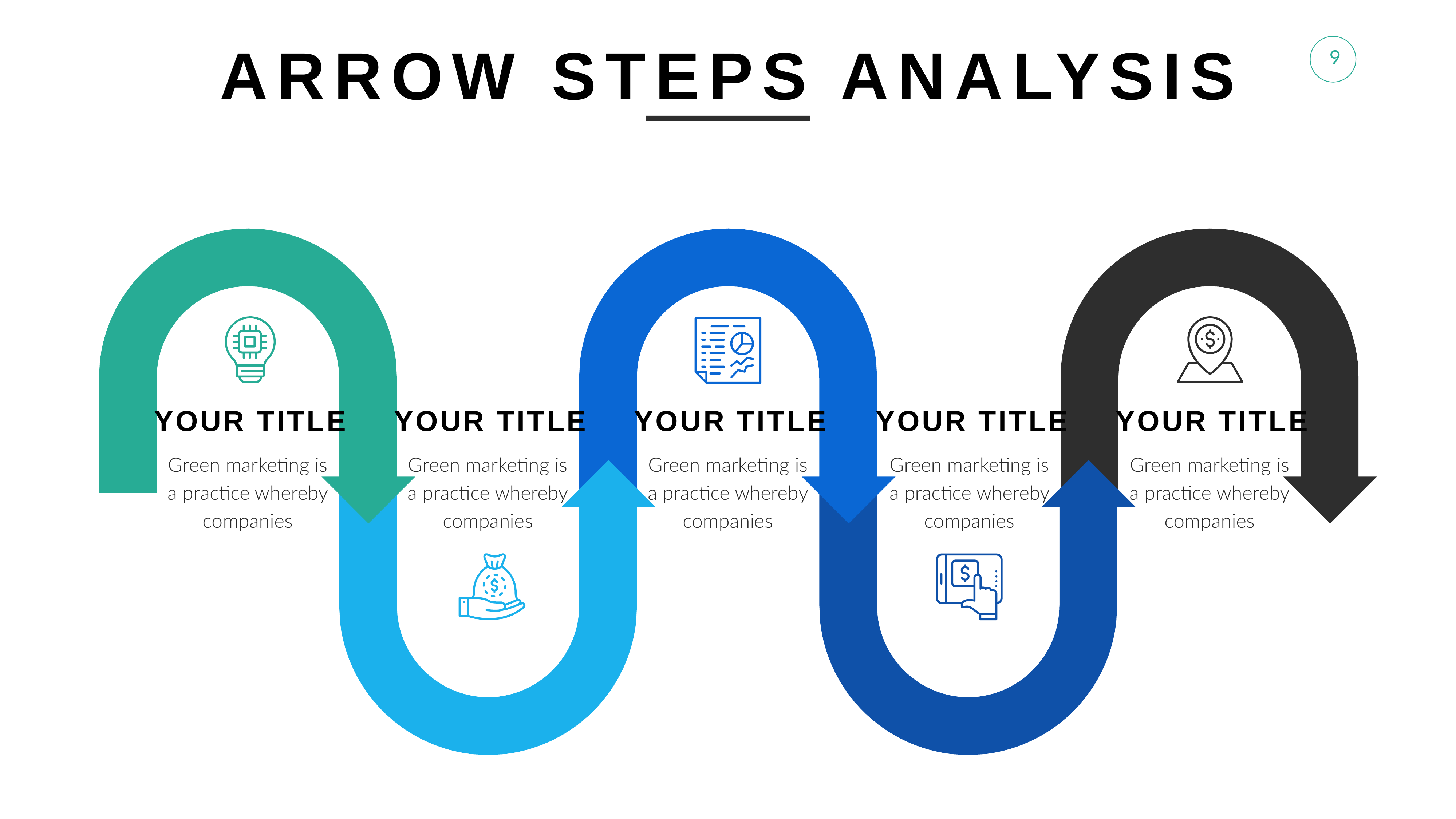

ARROW STEPS ANALYSIS

YOUR TITLE
YOUR TITLE
YOUR TITLE
YOUR TITLE
YOUR TITLE
Green marketing is a practice whereby companies
Green marketing is a practice whereby companies
Green marketing is a practice whereby companies
Green marketing is a practice whereby companies
Green marketing is a practice whereby companies